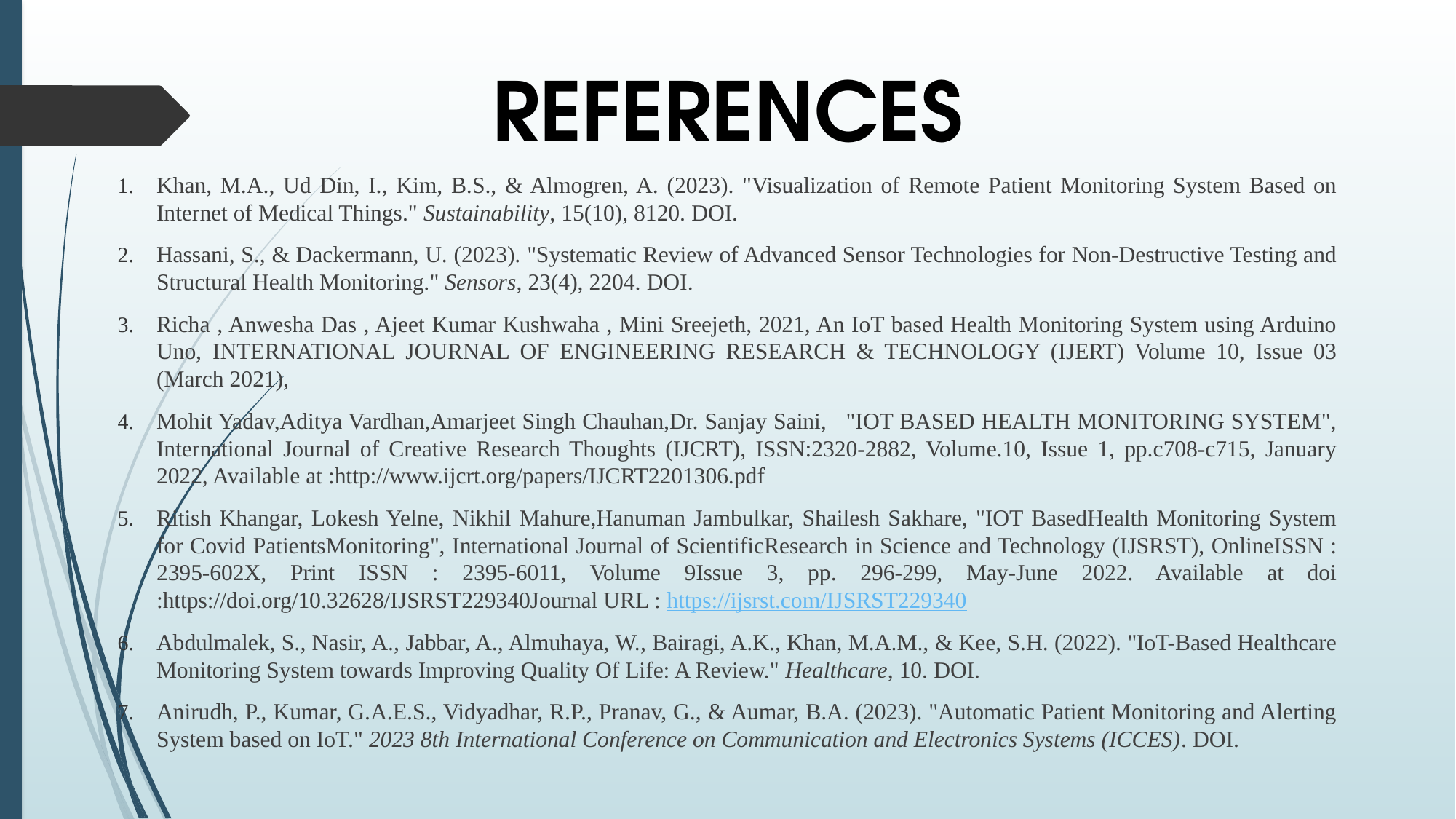

# REFERENCES
Khan, M.A., Ud Din, I., Kim, B.S., & Almogren, A. (2023). "Visualization of Remote Patient Monitoring System Based on Internet of Medical Things." Sustainability, 15(10), 8120. DOI.
Hassani, S., & Dackermann, U. (2023). "Systematic Review of Advanced Sensor Technologies for Non-Destructive Testing and Structural Health Monitoring." Sensors, 23(4), 2204. DOI.
Richa , Anwesha Das , Ajeet Kumar Kushwaha , Mini Sreejeth, 2021, An IoT based Health Monitoring System using Arduino Uno, INTERNATIONAL JOURNAL OF ENGINEERING RESEARCH & TECHNOLOGY (IJERT) Volume 10, Issue 03 (March 2021),
Mohit Yadav,Aditya Vardhan,Amarjeet Singh Chauhan,Dr. Sanjay Saini,   "IOT BASED HEALTH MONITORING SYSTEM", International Journal of Creative Research Thoughts (IJCRT), ISSN:2320-2882, Volume.10, Issue 1, pp.c708-c715, January 2022, Available at :http://www.ijcrt.org/papers/IJCRT2201306.pdf
Ritish Khangar, Lokesh Yelne, Nikhil Mahure,Hanuman Jambulkar, Shailesh Sakhare, "IOT BasedHealth Monitoring System for Covid PatientsMonitoring", International Journal of ScientificResearch in Science and Technology (IJSRST), OnlineISSN : 2395-602X, Print ISSN : 2395-6011, Volume 9Issue 3, pp. 296-299, May-June 2022. Available at doi :https://doi.org/10.32628/IJSRST229340Journal URL : https://ijsrst.com/IJSRST229340
Abdulmalek, S., Nasir, A., Jabbar, A., Almuhaya, W., Bairagi, A.K., Khan, M.A.M., & Kee, S.H. (2022). "IoT-Based Healthcare Monitoring System towards Improving Quality Of Life: A Review." Healthcare, 10. DOI.
Anirudh, P., Kumar, G.A.E.S., Vidyadhar, R.P., Pranav, G., & Aumar, B.A. (2023). "Automatic Patient Monitoring and Alerting System based on IoT." 2023 8th International Conference on Communication and Electronics Systems (ICCES). DOI.